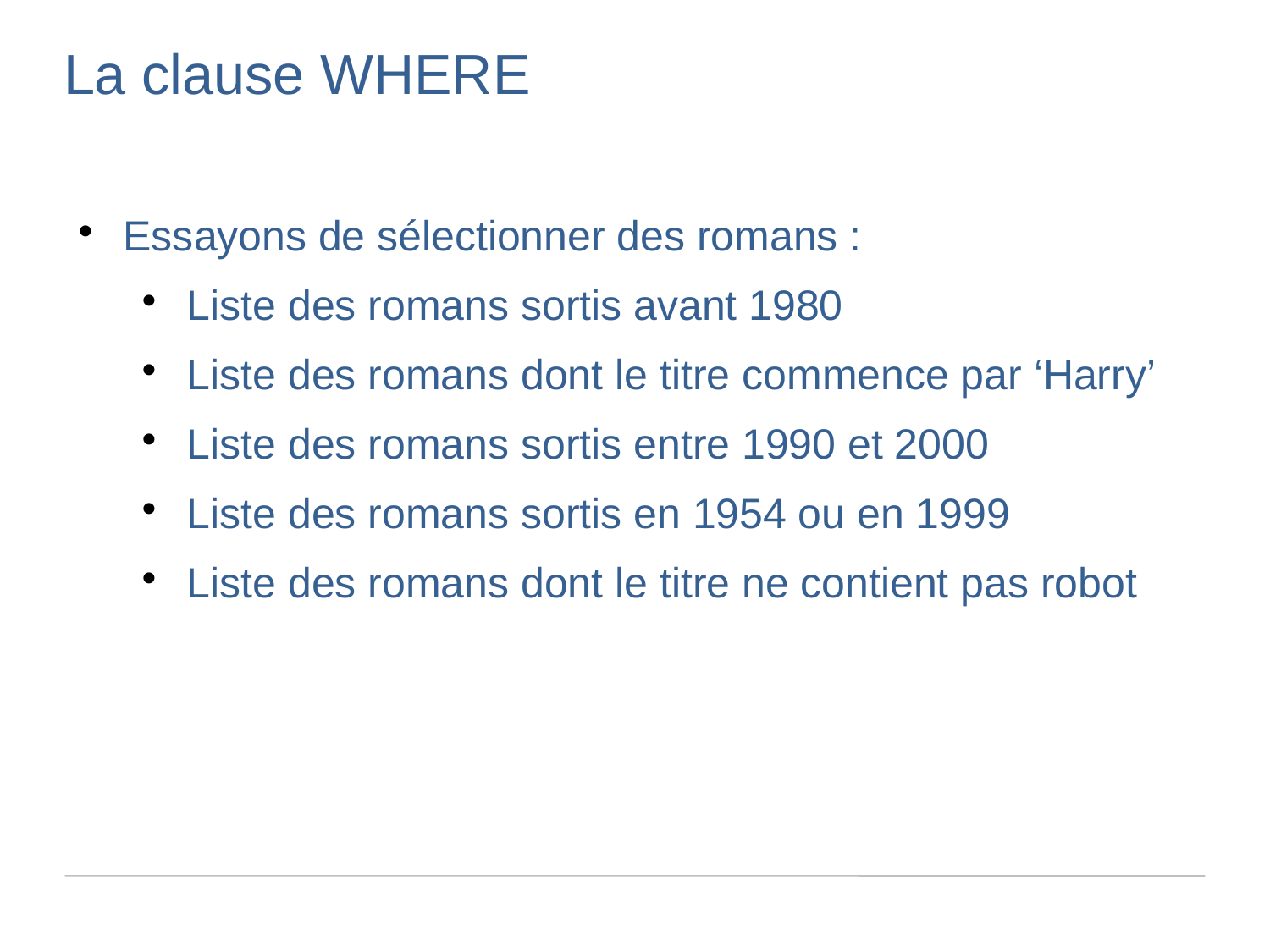

La clause WHERE
Essayons de sélectionner des romans :
Liste des romans sortis avant 1980
Liste des romans dont le titre commence par ‘Harry’
Liste des romans sortis entre 1990 et 2000
Liste des romans sortis en 1954 ou en 1999
Liste des romans dont le titre ne contient pas robot